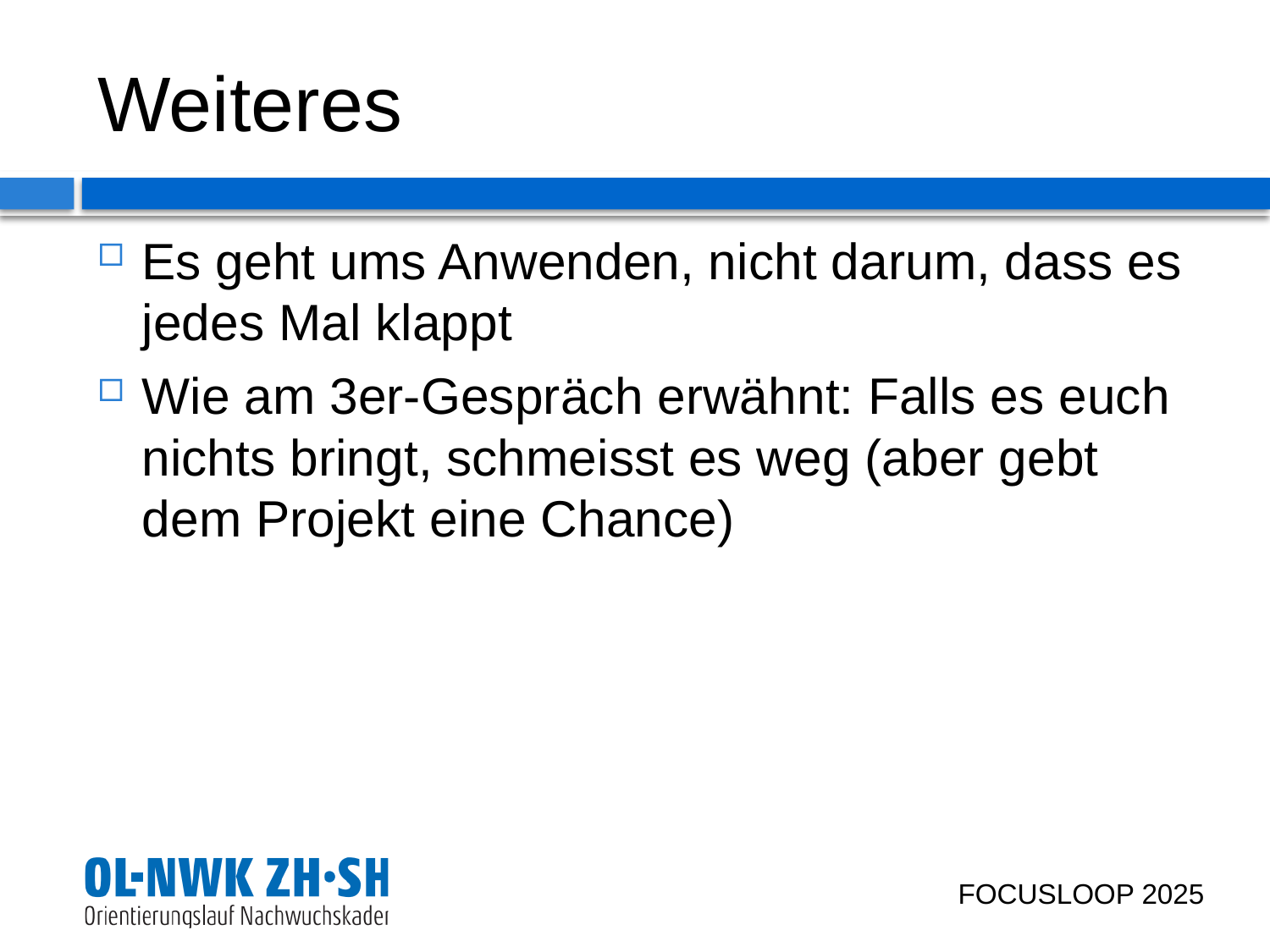

# Weiteres
Es geht ums Anwenden, nicht darum, dass es jedes Mal klappt
Wie am 3er-Gespräch erwähnt: Falls es euch nichts bringt, schmeisst es weg (aber gebt dem Projekt eine Chance)
FOCUSLOOP 2025